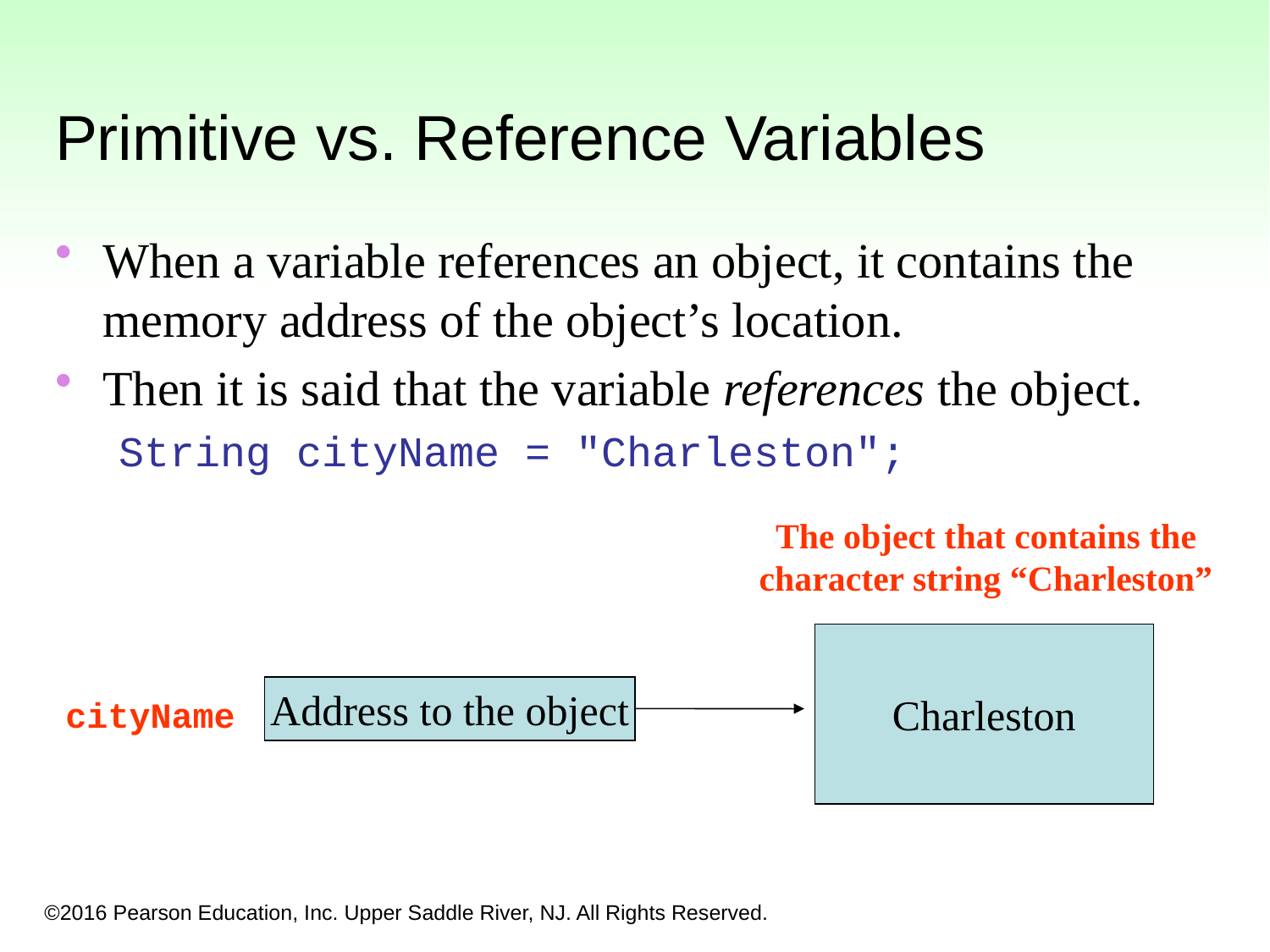

Primitive vs. Reference Variables
When a variable references an object, it contains the memory address of the object’s location.
Then it is said that the variable references the object.
String cityName = "Charleston";
The object that contains the
character string “Charleston”
Charleston
Address to the object
cityName